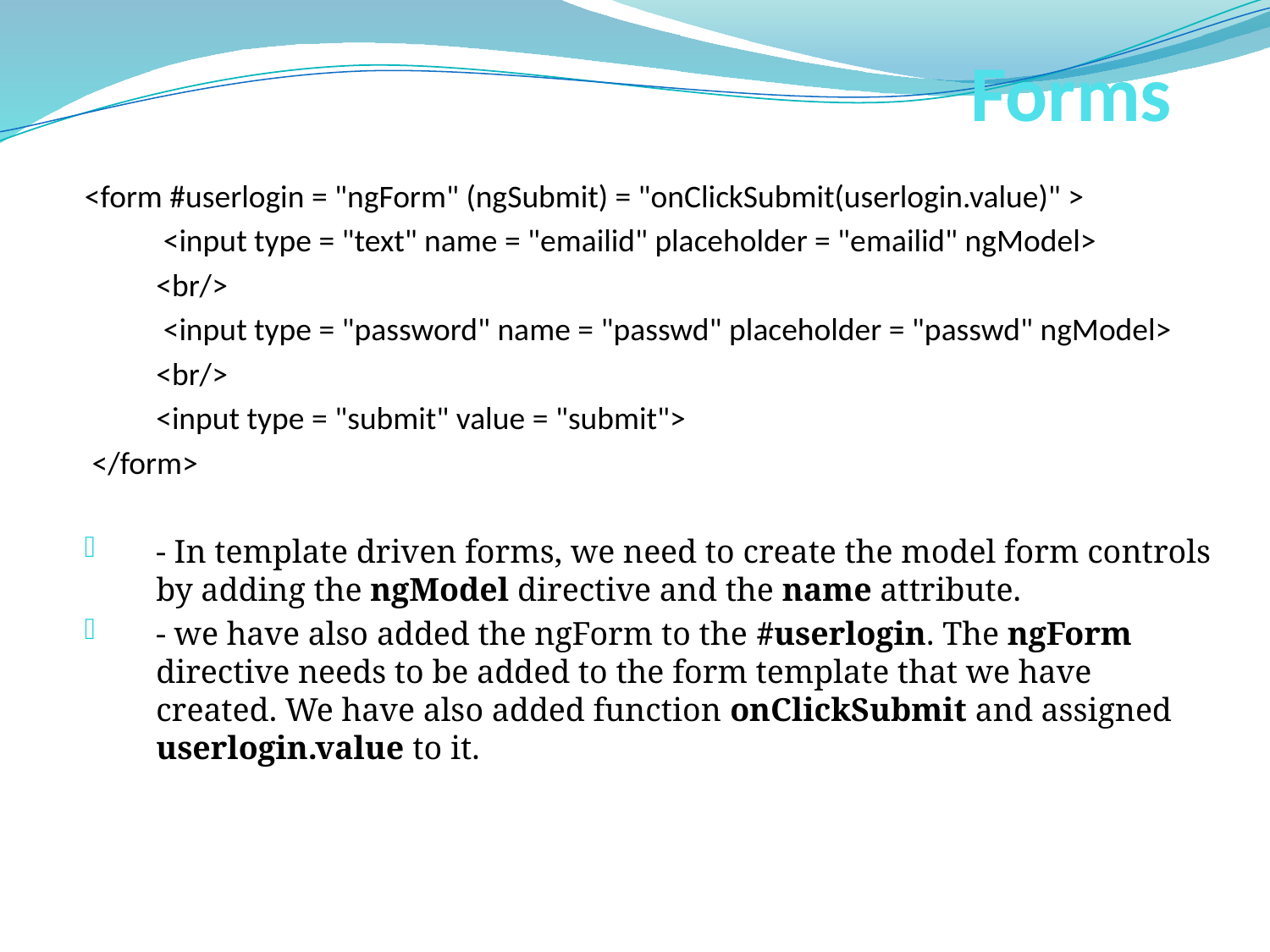

# Forms
<form #userlogin = "ngForm" (ngSubmit) = "onClickSubmit(userlogin.value)" >
	 <input type = "text" name = "emailid" placeholder = "emailid" ngModel>
	<br/>
	 <input type = "password" name = "passwd" placeholder = "passwd" ngModel>
	<br/>
	<input type = "submit" value = "submit">
 </form>

- In template driven forms, we need to create the model form controls by adding the ngModel directive and the name attribute.
- we have also added the ngForm to the #userlogin. The ngForm directive needs to be added to the form template that we have created. We have also added function onClickSubmit and assigned userlogin.value to it.